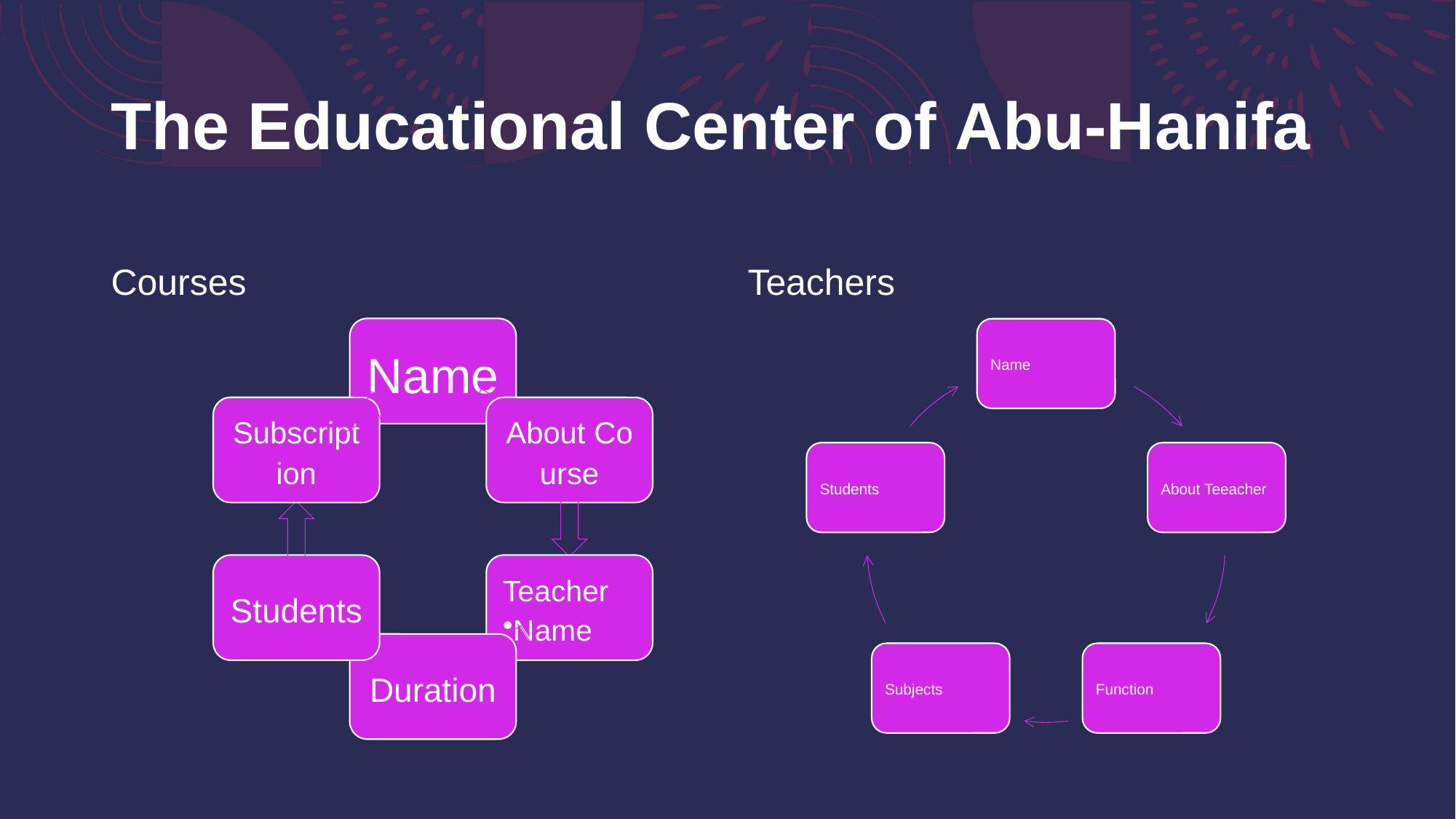

# The Educational Center of Abu-Hanifa
Courses
Teachers
Subscription
Name
About Course
Teacher
Name
Duration
Students
Name
About Teeacher
Function
Subjects
Students